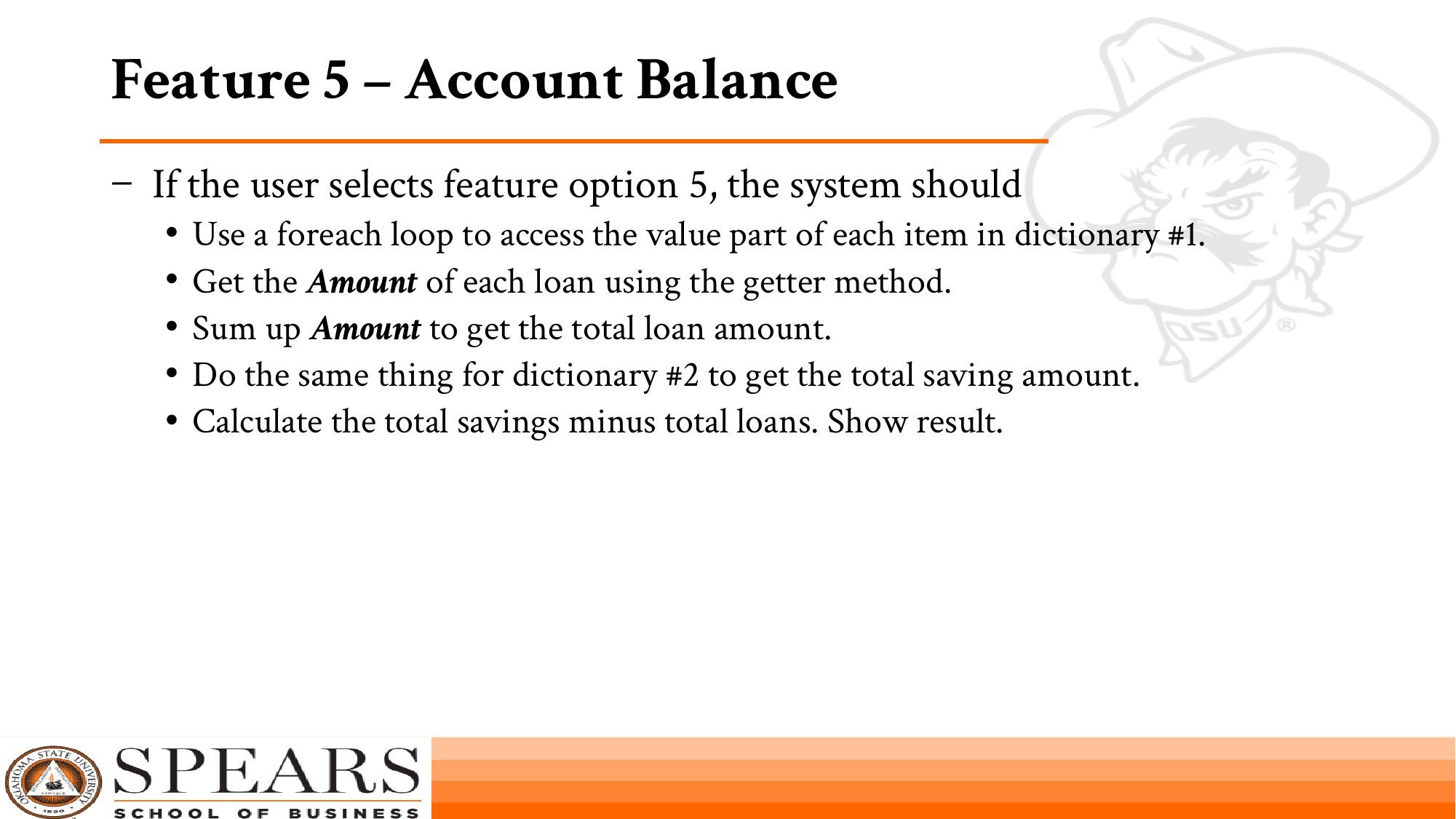

# Feature 5 – Account Balance
If the user selects feature option 5, the system should
Use a foreach loop to access the value part of each item in dictionary #1.
Get the Amount of each loan using the getter method.
Sum up Amount to get the total loan amount.
Do the same thing for dictionary #2 to get the total saving amount.
Calculate the total savings minus total loans. Show result.